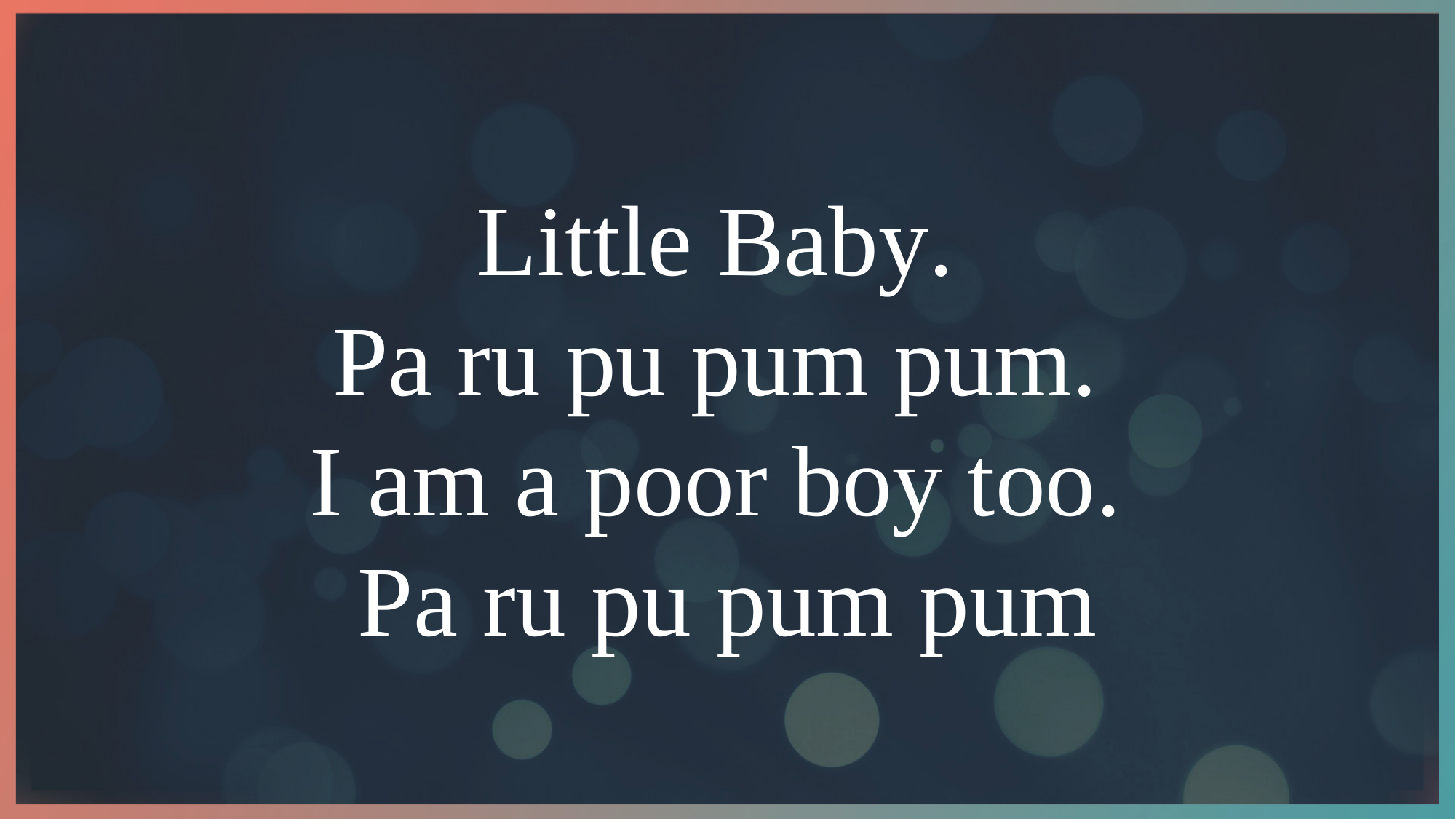

Little Baby.
Pa ru pu pum pum.
I am a poor boy too.
Pa ru pu pum pum